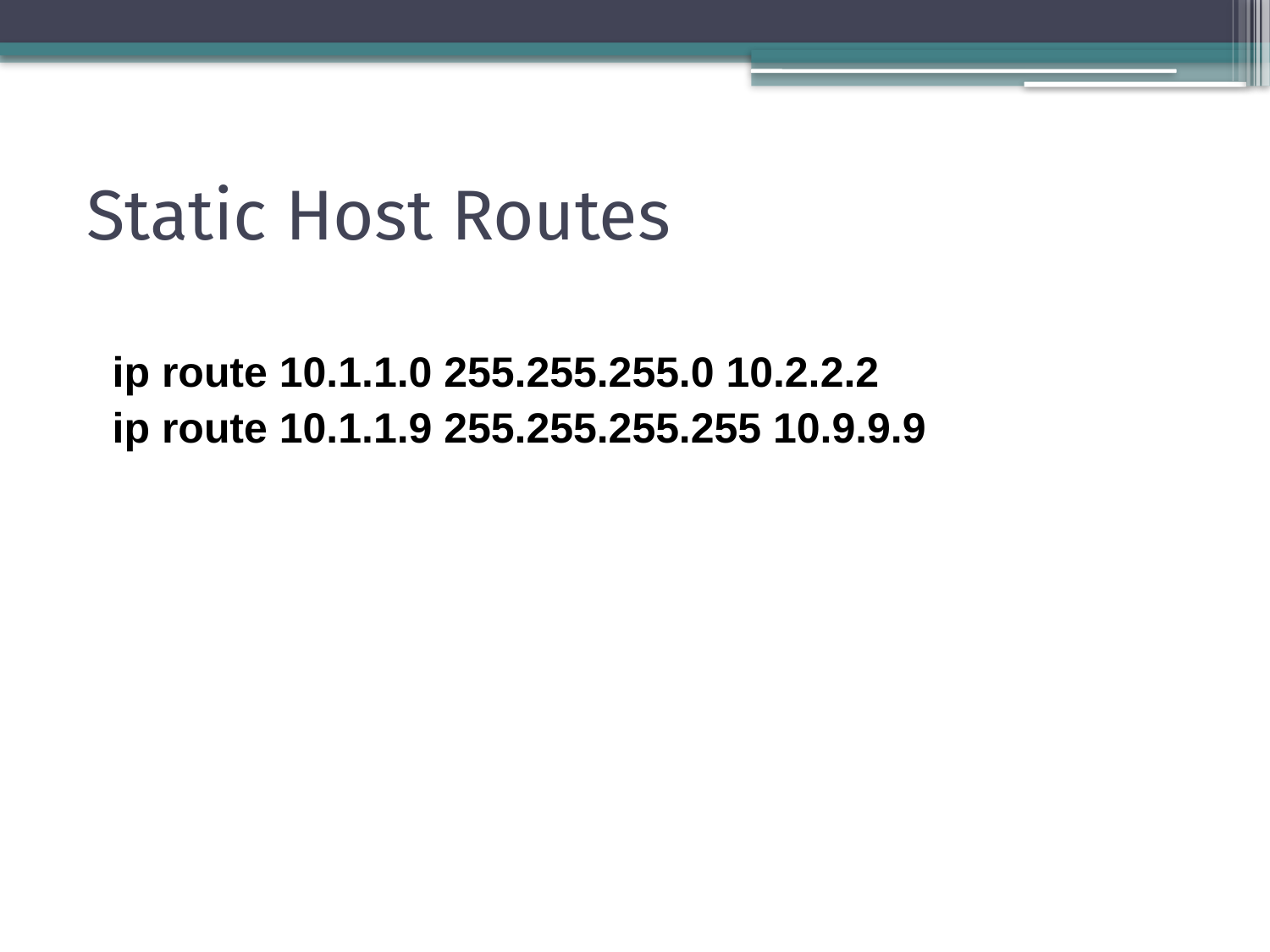

# Static Host Routes
ip route 10.1.1.0 255.255.255.0 10.2.2.2
ip route 10.1.1.9 255.255.255.255 10.9.9.9